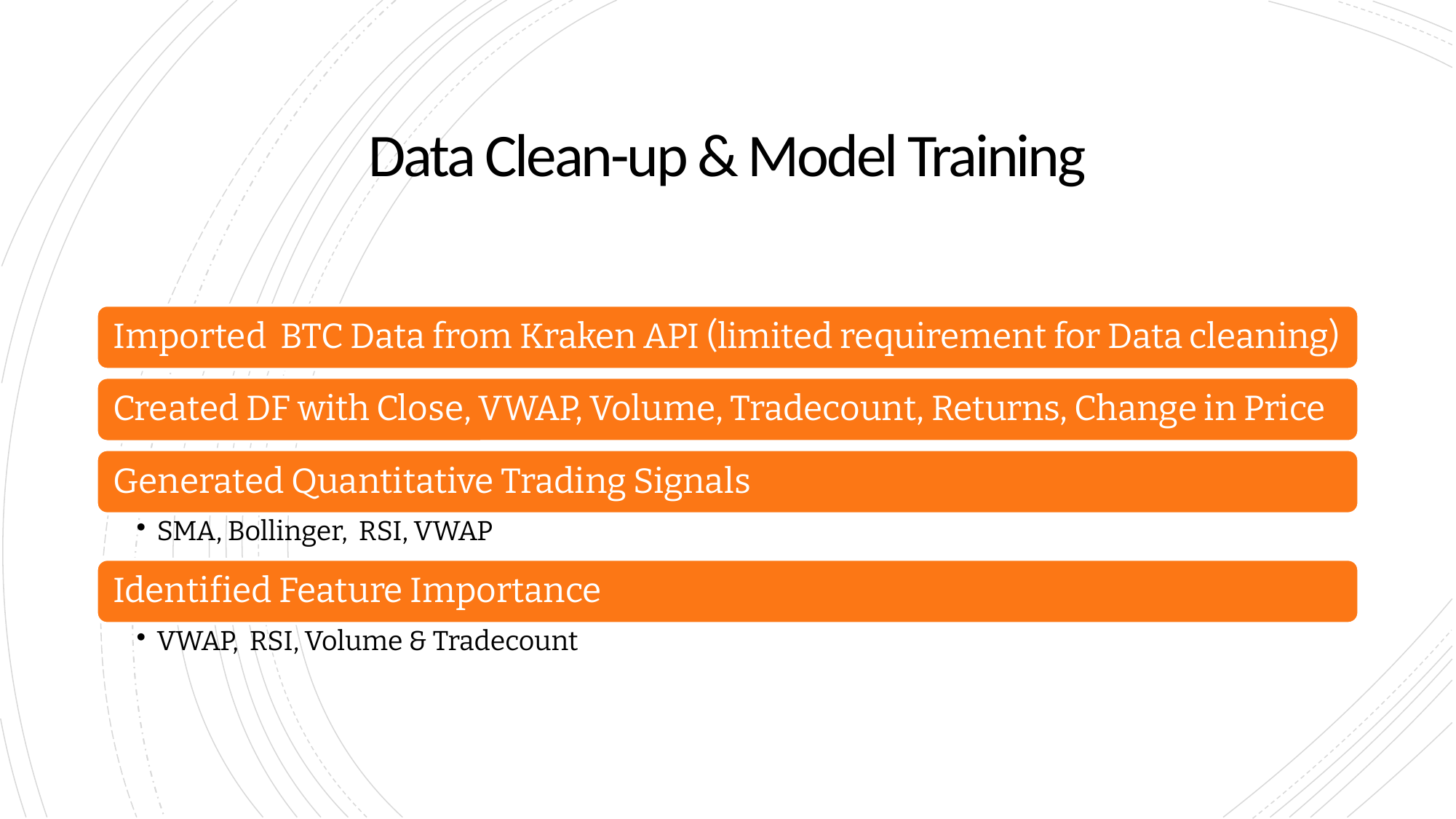

# Data Clean-up & Model Training
Imported  BTC Data from Kraken API (limited requirement for Data cleaning)
Created DF with Close, VWAP, Volume, Tradecount, Returns, Change in Price
Generated Quantitative Trading Signals
SMA, Bollinger,  RSI, VWAP
Identified Feature Importance
VWAP,  RSI, Volume & Tradecount